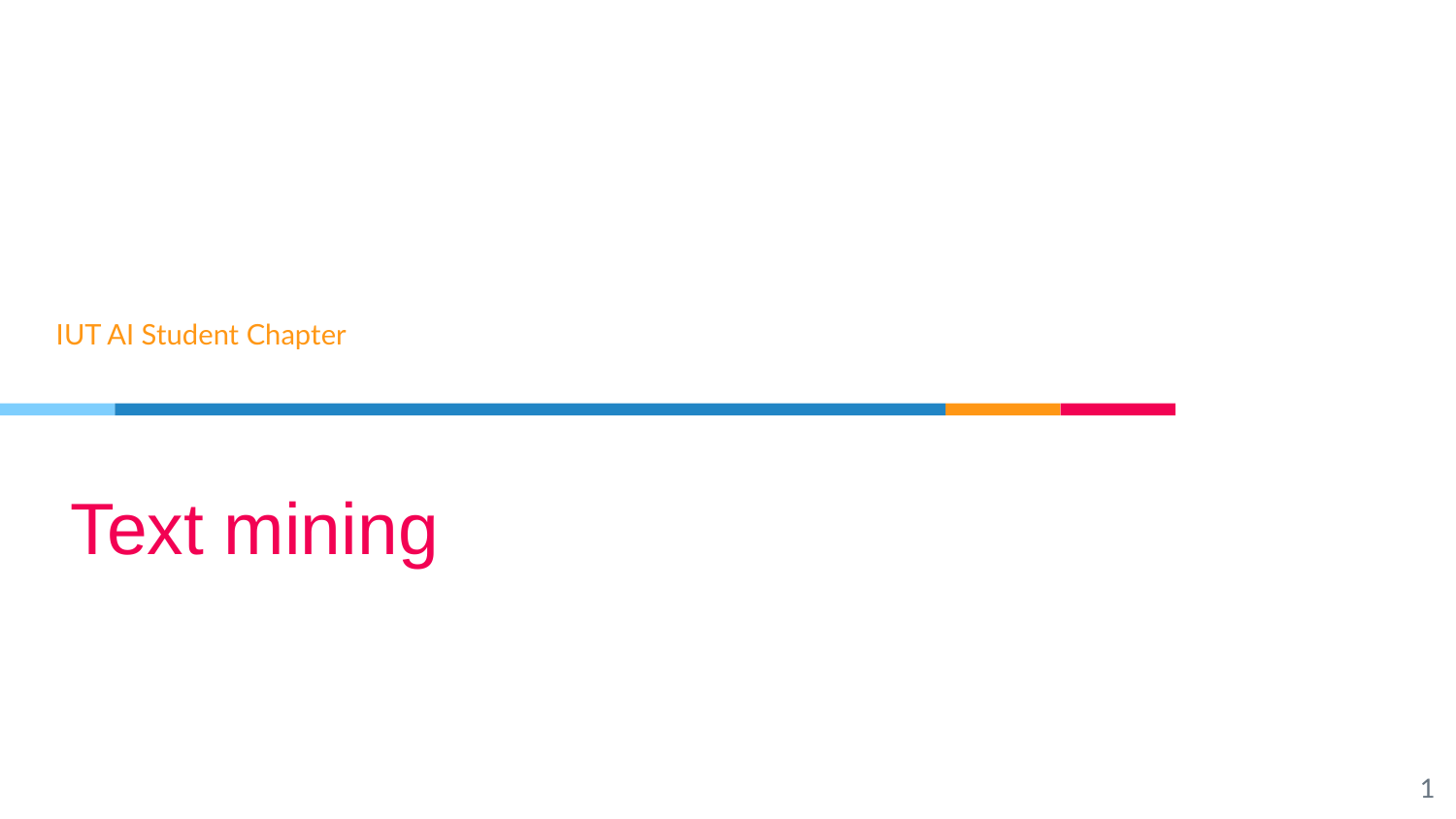

IUT AI Student Chapter
# Text mining

1